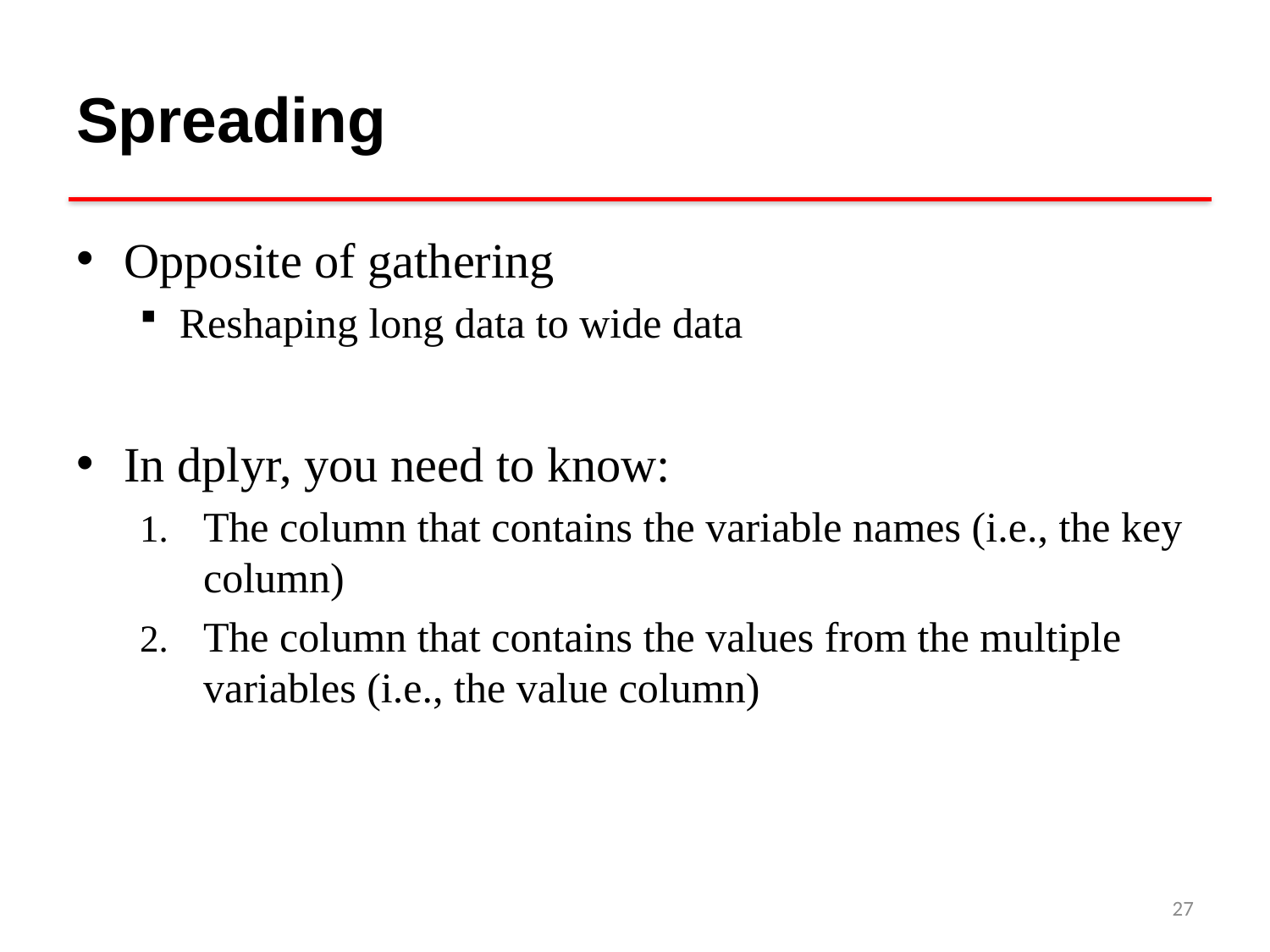

# Spreading
Opposite of gathering
Reshaping long data to wide data

In dplyr, you need to know:
The column that contains the variable names (i.e., the key column)
The column that contains the values from the multiple variables (i.e., the value column)

27